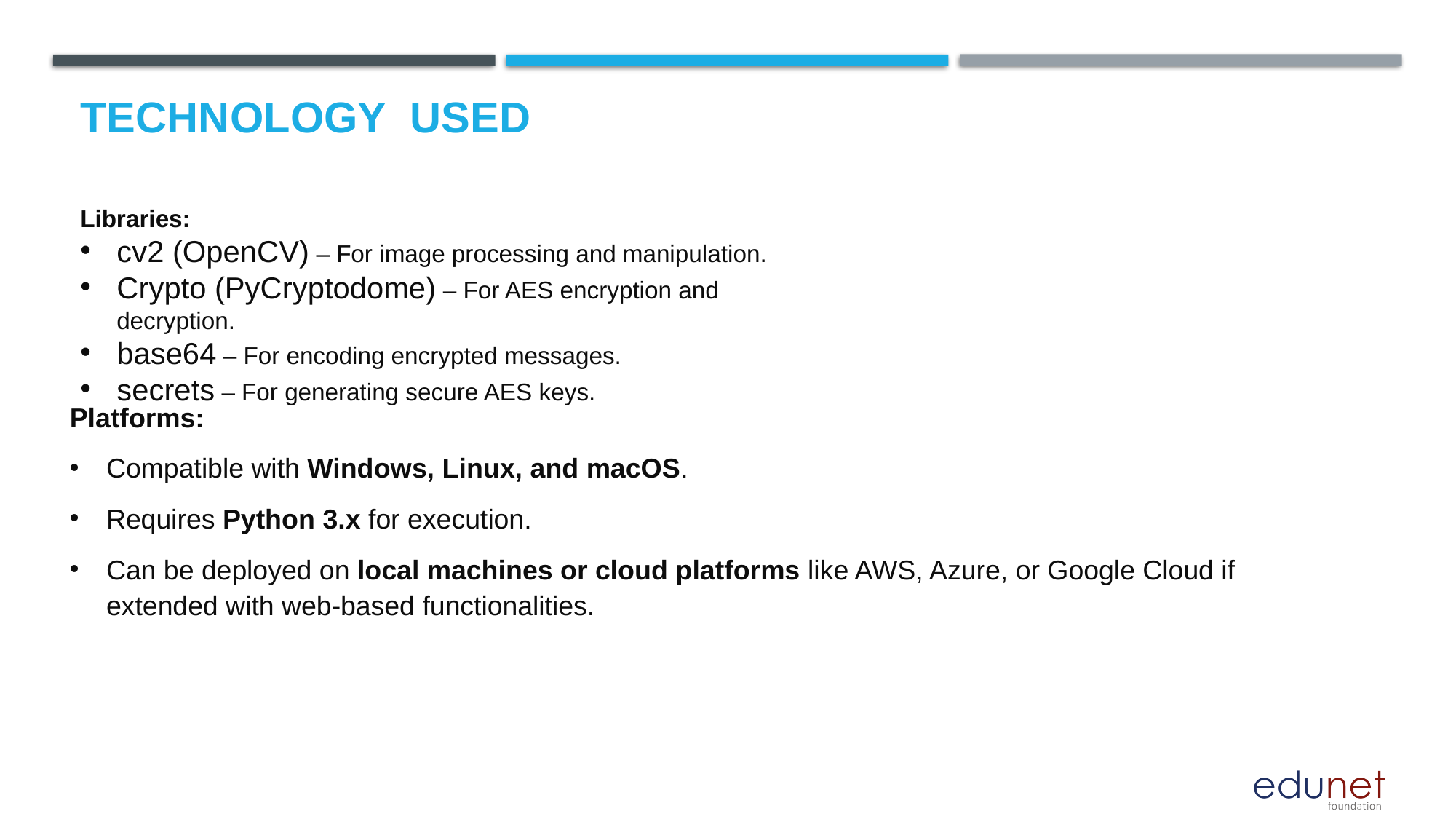

# Technology  used
Libraries:
cv2 (OpenCV) – For image processing and manipulation.
Crypto (PyCryptodome) – For AES encryption and decryption.
base64 – For encoding encrypted messages.
secrets – For generating secure AES keys.

Platforms:
Compatible with Windows, Linux, and macOS.
Requires Python 3.x for execution.
Can be deployed on local machines or cloud platforms like AWS, Azure, or Google Cloud if extended with web-based functionalities.